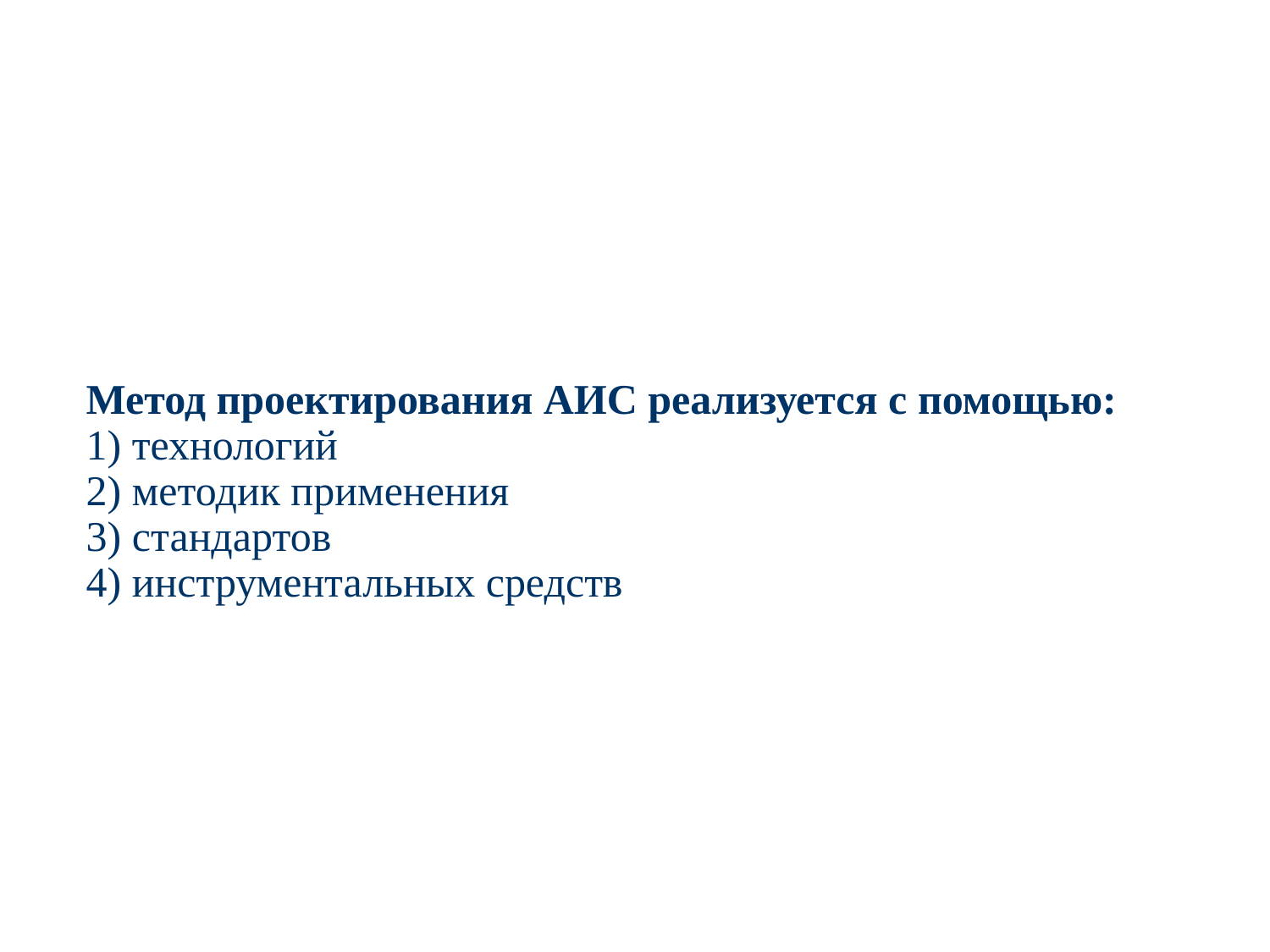

Метод проектирования АИС реализуется с помощью:
1) технологий
2) методик применения
3) стандартов
4) инструментальных средств